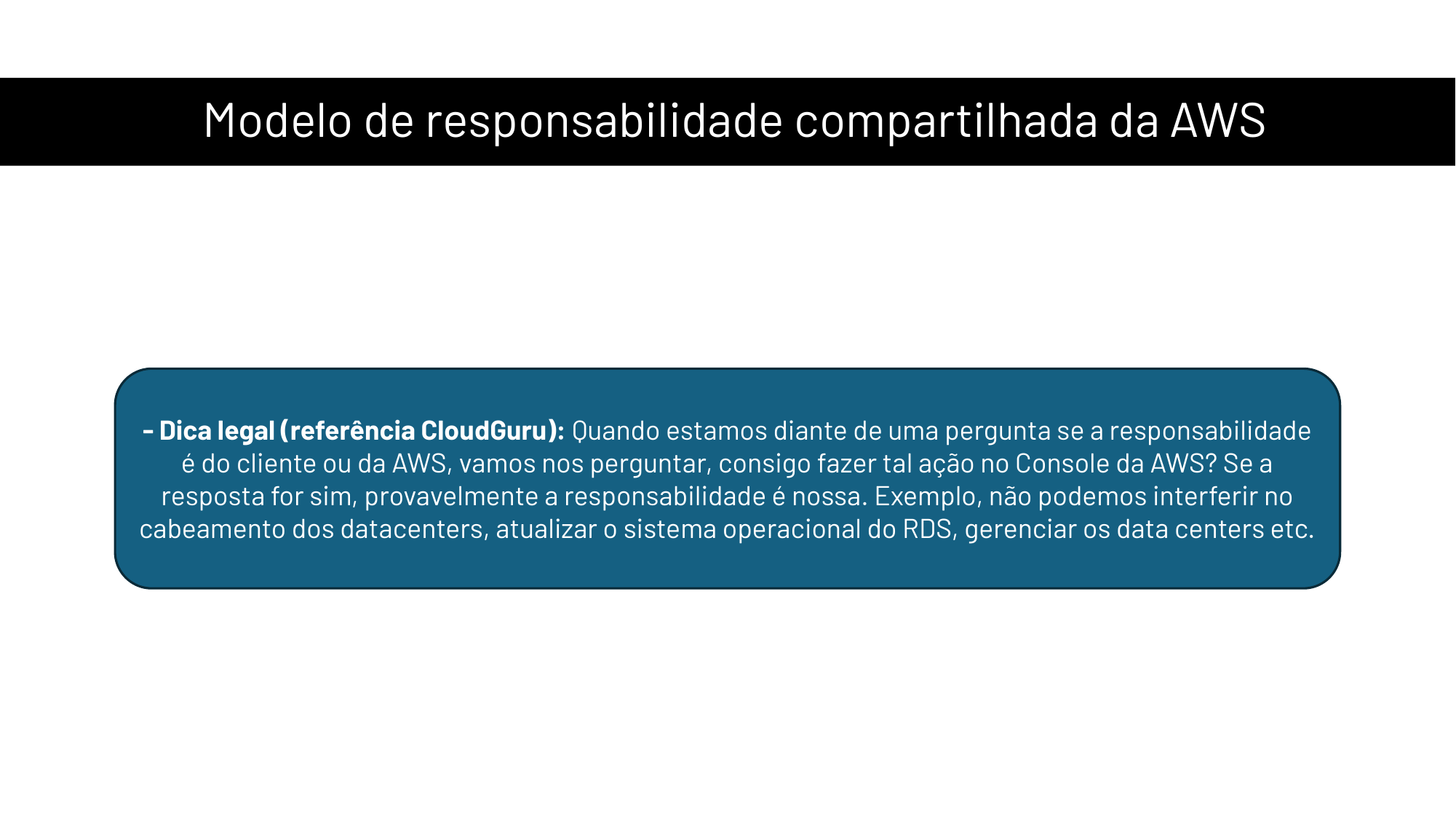

# Modelo de responsabilidade compartilhada da AWS

- Dica legal (referência CloudGuru): Quando estamos diante de uma pergunta se a responsabilidade é do cliente ou da AWS, vamos nos perguntar, consigo fazer tal ação no Console da AWS? Se a resposta for sim, provavelmente a responsabilidade é nossa. Exemplo, não podemos interferir no cabeamento dos datacenters, atualizar o sistema operacional do RDS, gerenciar os data centers etc.